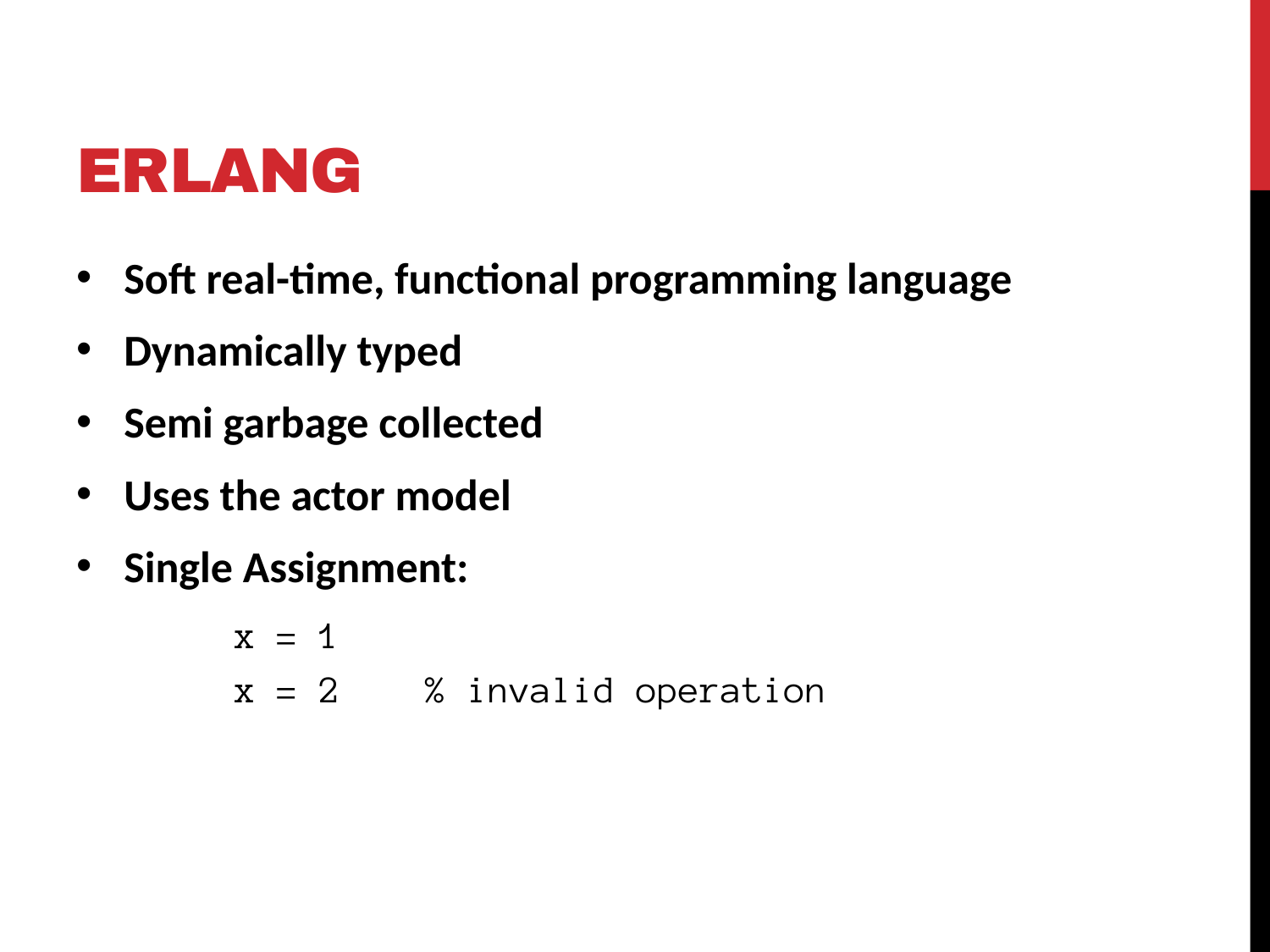

# Erlang
Soft real-time, functional programming language
Dynamically typed
Semi garbage collected
Uses the actor model
Single Assignment:
x = 1
x = 2    % invalid operation